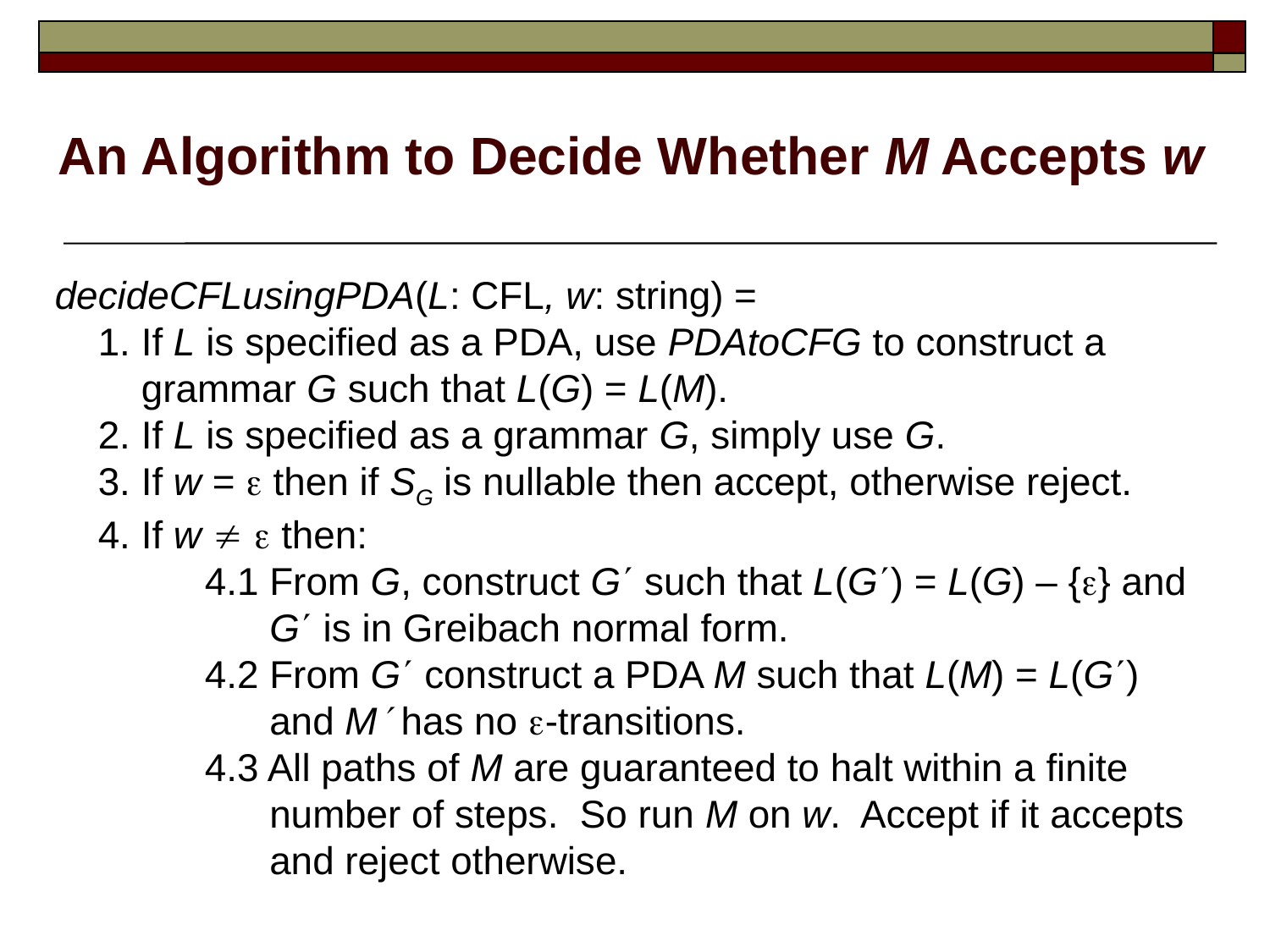

An Algorithm to Decide Whether M Accepts w
decideCFLusingPDA(L: CFL, w: string) =
    1. If L is specified as a PDA, use PDAtoCFG to construct a
        grammar G such that L(G) = L(M).
    2. If L is specified as a grammar G, simply use G.
    3. If w = ε then if SG is nullable then accept, otherwise reject.
    4. If w ≠ ε then:
        4.1 From G, construct G′ such that L(G′) = L(G) – {ε} and
              G′ is in Greibach normal form.
        4.2 From G′ construct a PDA M such that L(M) = L(G′)
              and M′ has no ε-transitions.
        4.3 All paths of M are guaranteed to halt within a finite
              number of steps.  So run M on w.  Accept if it accepts
              and reject otherwise.